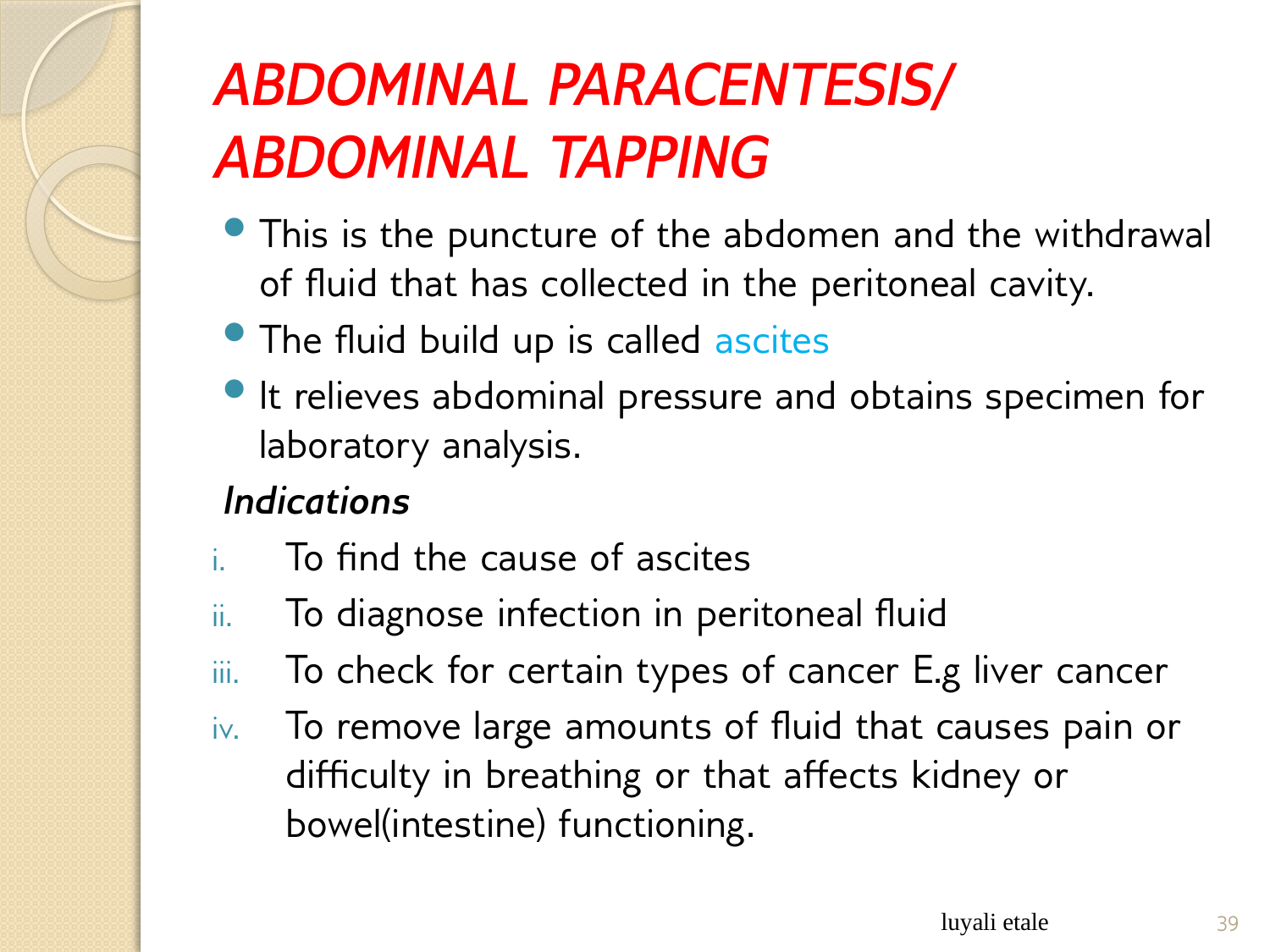

# ABDOMINAL PARACENTESIS/ ABDOMINAL TAPPING
This is the puncture of the abdomen and the withdrawal of fluid that has collected in the peritoneal cavity.
The fluid build up is called ascites
It relieves abdominal pressure and obtains specimen for laboratory analysis.
Indications
To find the cause of ascites
To diagnose infection in peritoneal fluid
To check for certain types of cancer E.g liver cancer
To remove large amounts of fluid that causes pain or difficulty in breathing or that affects kidney or bowel(intestine) functioning.

luyali etale
39